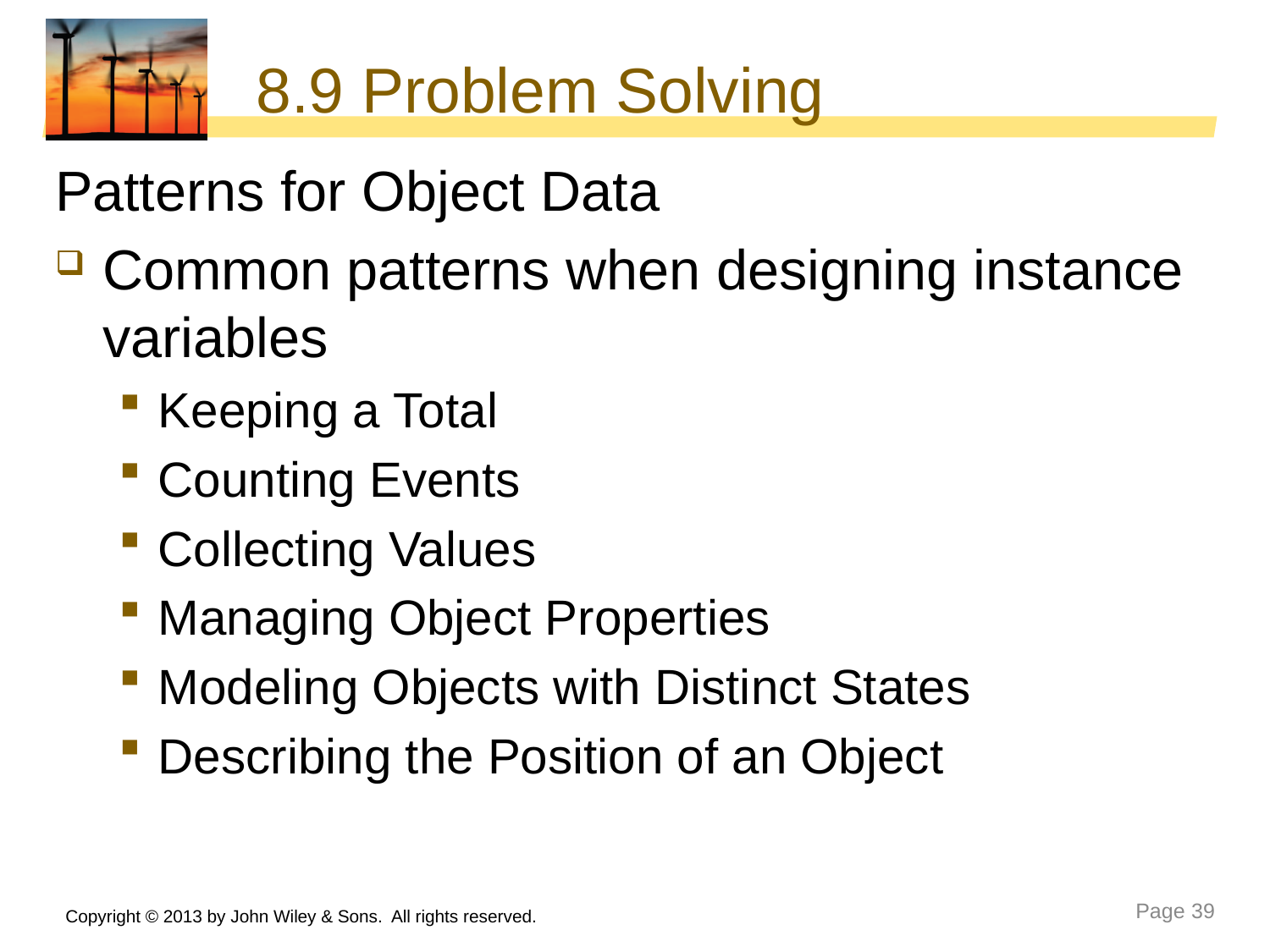

# 8.9 Problem Solving
Patterns for Object Data
Common patterns when designing instance variables
Keeping a Total
Counting Events
Collecting Values
Managing Object Properties
Modeling Objects with Distinct States
Describing the Position of an Object

Copyright © 2013 by John Wiley & Sons.  All rights reserved.
Page 39